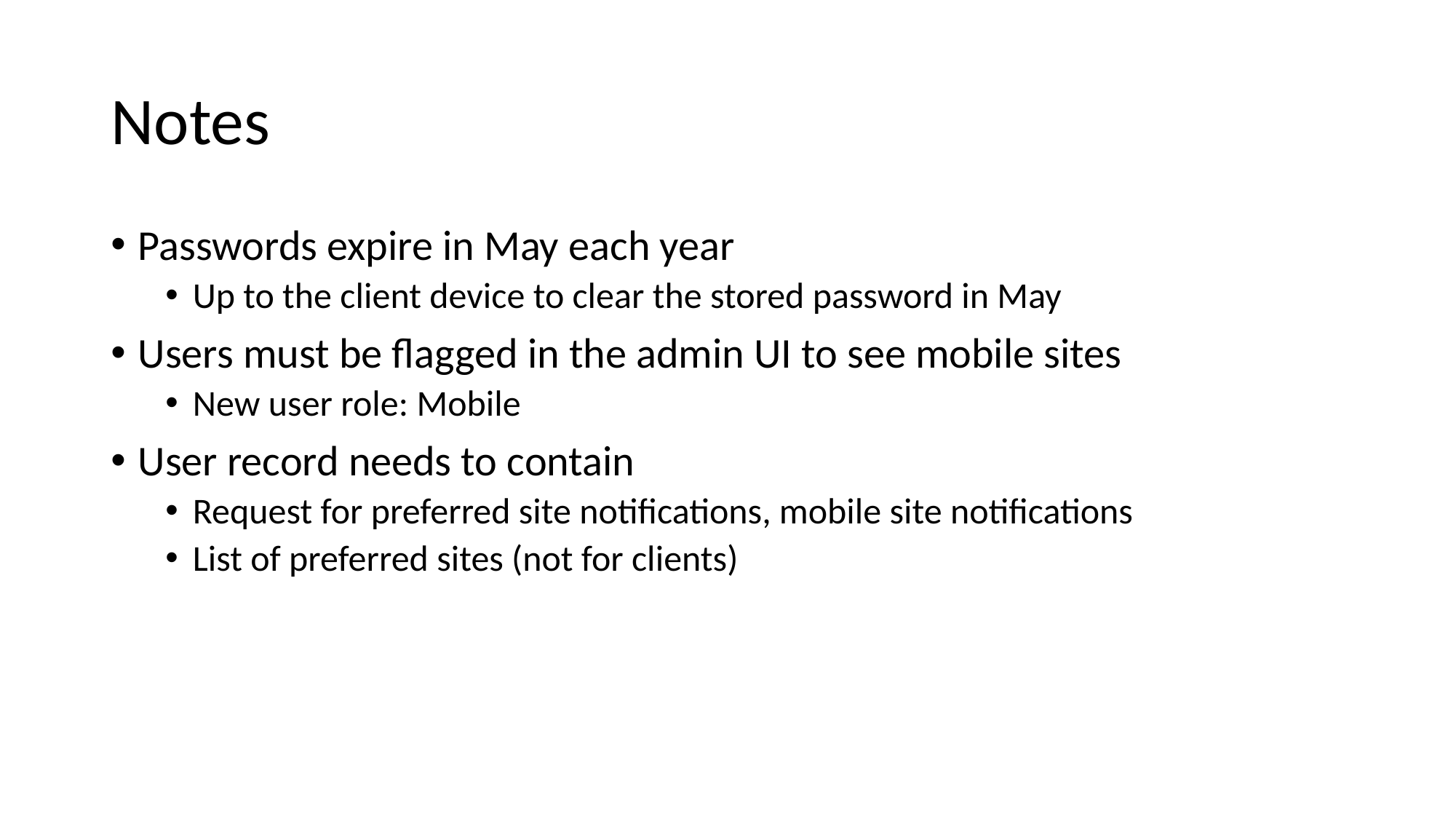

# Notes
Passwords expire in May each year
Up to the client device to clear the stored password in May
Users must be flagged in the admin UI to see mobile sites
New user role: Mobile
User record needs to contain
Request for preferred site notifications, mobile site notifications
List of preferred sites (not for clients)